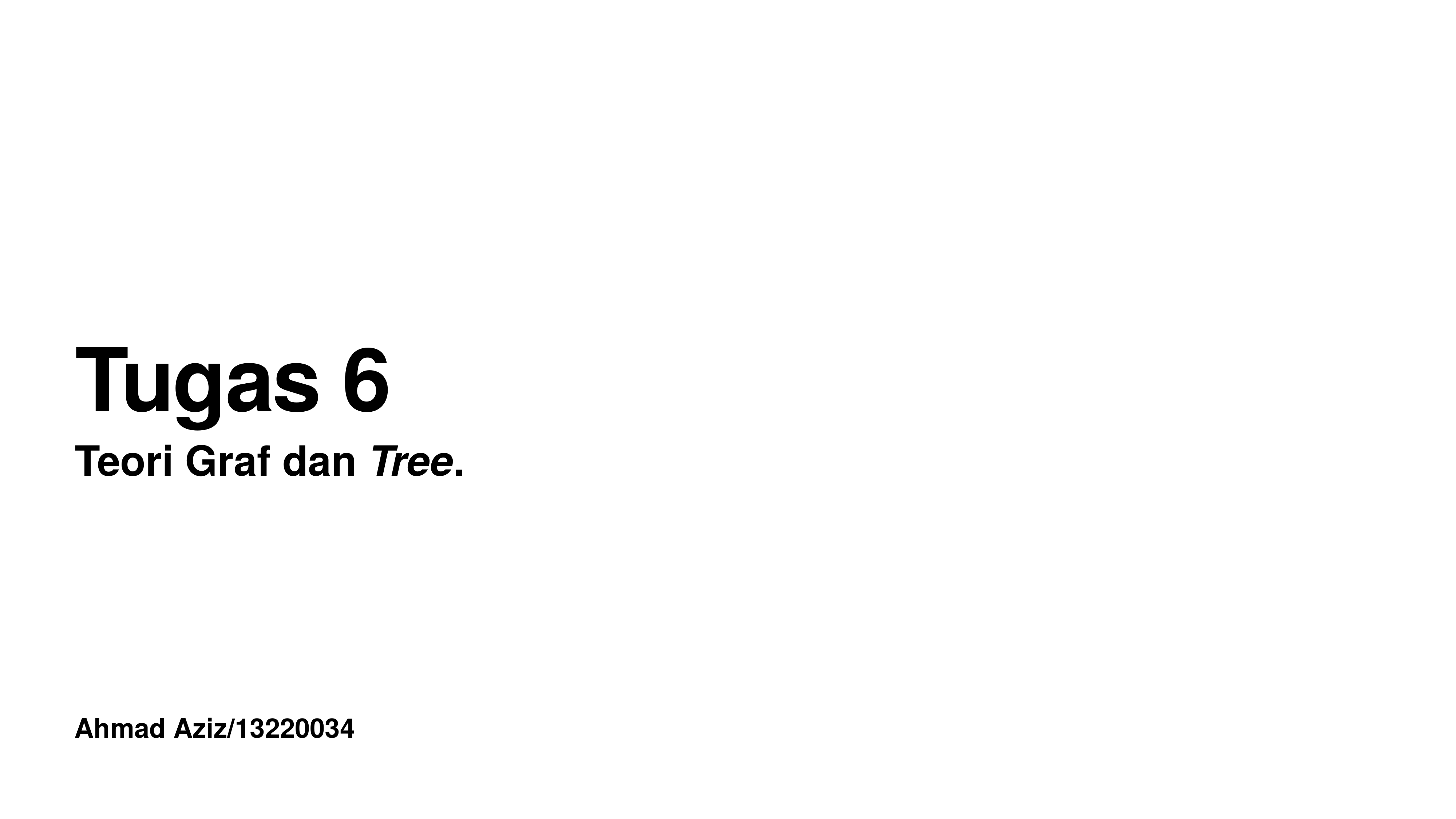

# Tugas 6
Teori Graf dan Tree.
Ahmad Aziz/13220034